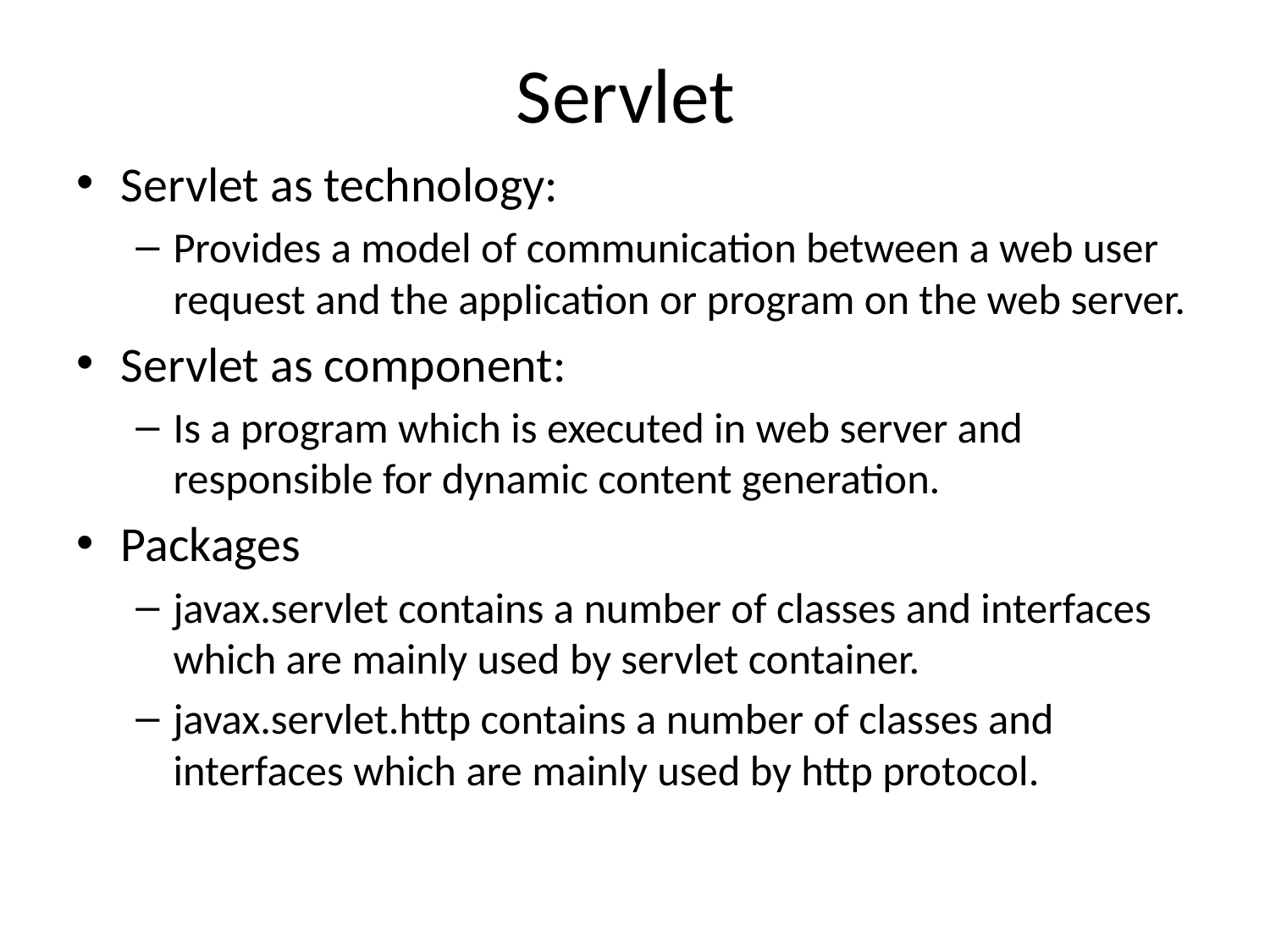

# Servlet
Servlet as technology:
Provides a model of communication between a web user request and the application or program on the web server.
Servlet as component:
Is a program which is executed in web server and responsible for dynamic content generation.
Packages
javax.servlet contains a number of classes and interfaces which are mainly used by servlet container.
javax.servlet.http contains a number of classes and interfaces which are mainly used by http protocol.